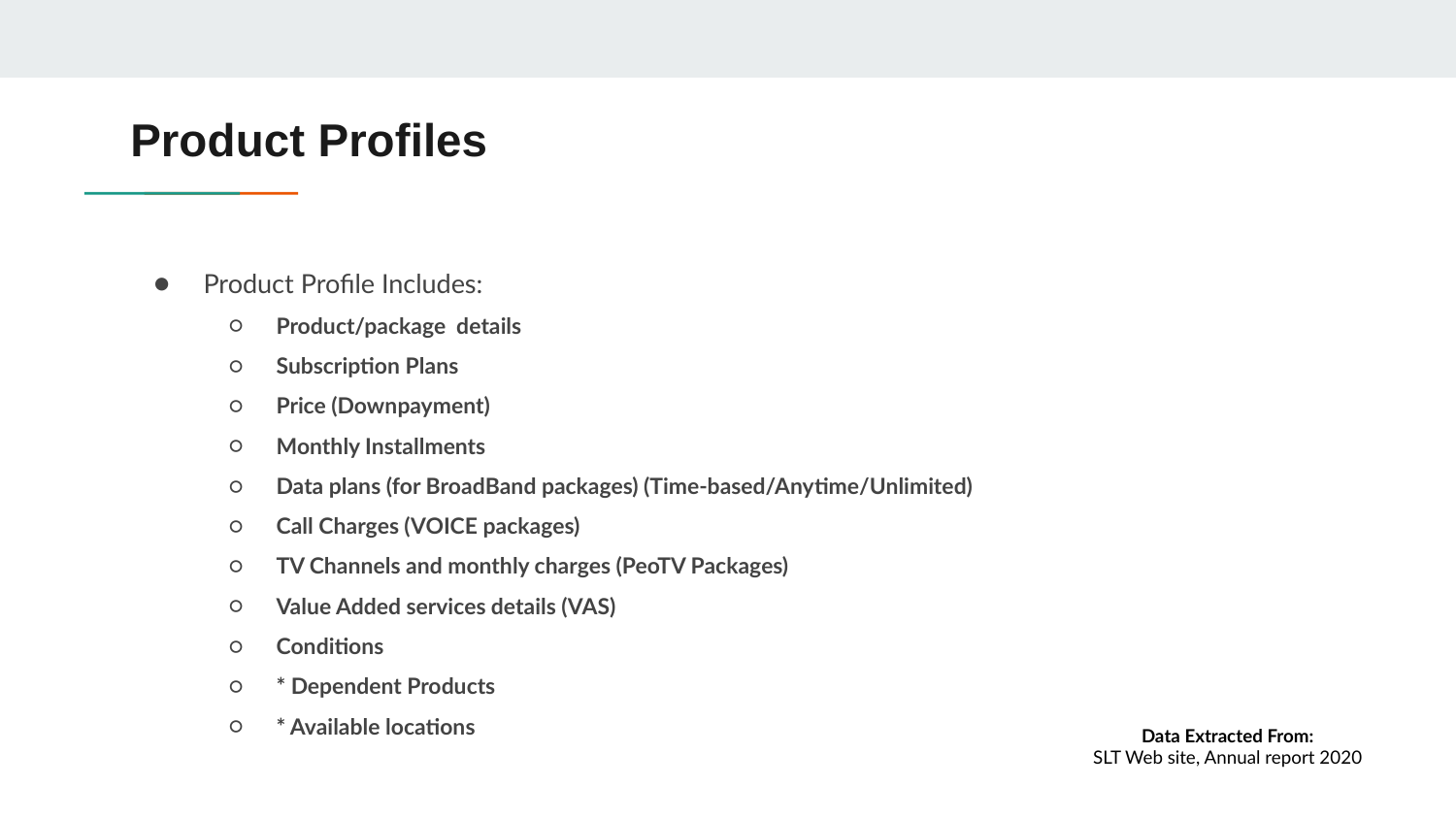

# Product Profiles
Product Profile Includes:
Product/package  details
Subscription Plans
Price (Downpayment)
Monthly Installments
Data plans (for BroadBand packages) (Time-based/Anytime/Unlimited)
Call Charges (VOICE packages)
TV Channels and monthly charges (PeoTV Packages)
Value Added services details (VAS)
Conditions
* Dependent Products
* Available locations
Data Extracted From:
SLT Web site, Annual report 2020